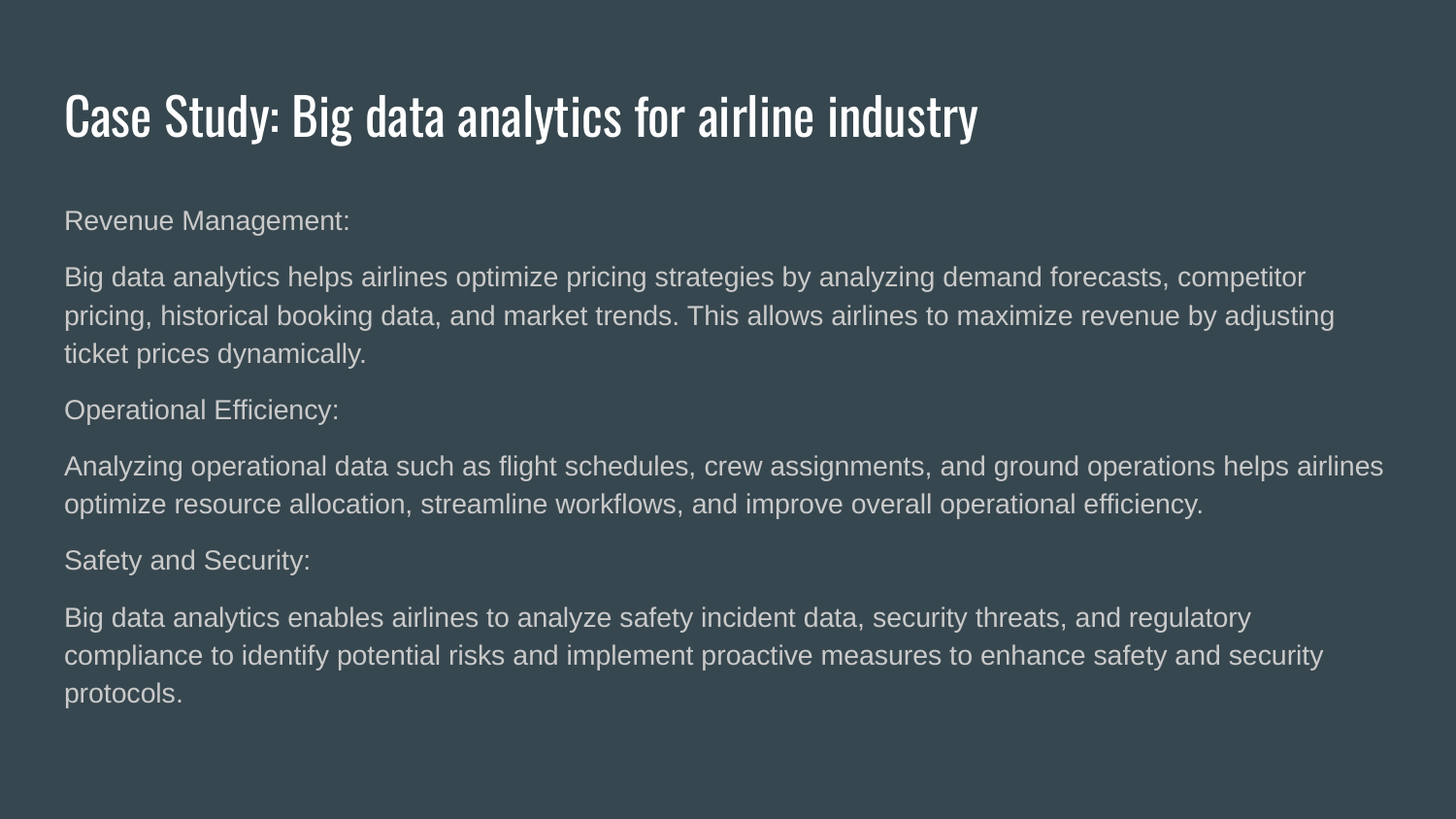

# Case Study: Big data analytics for airline industry
Revenue Management:
Big data analytics helps airlines optimize pricing strategies by analyzing demand forecasts, competitor pricing, historical booking data, and market trends. This allows airlines to maximize revenue by adjusting ticket prices dynamically.
Operational Efficiency:
Analyzing operational data such as flight schedules, crew assignments, and ground operations helps airlines optimize resource allocation, streamline workflows, and improve overall operational efficiency.
Safety and Security:
Big data analytics enables airlines to analyze safety incident data, security threats, and regulatory compliance to identify potential risks and implement proactive measures to enhance safety and security protocols.